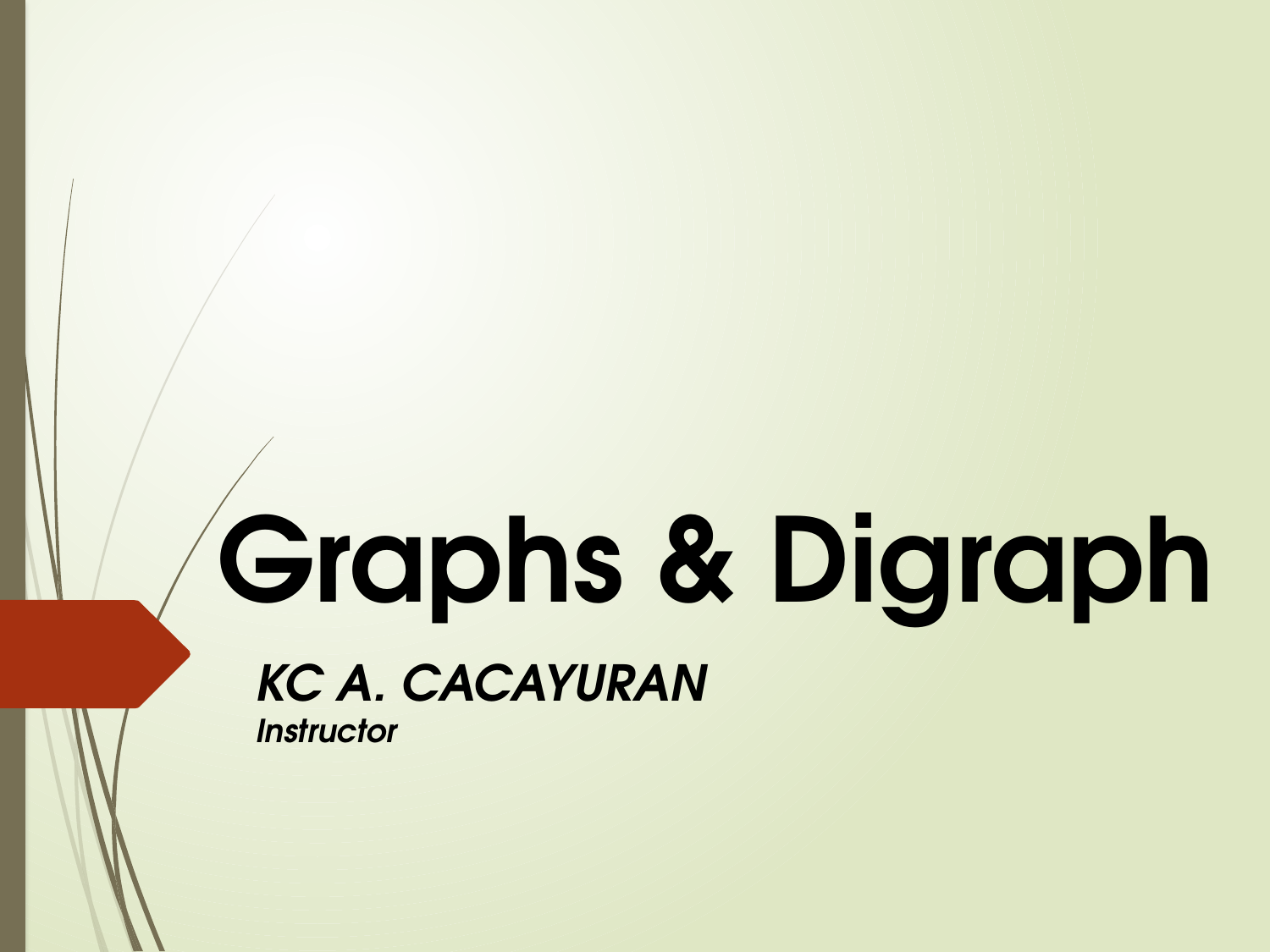

# Graphs & Digraph
KC A. CACAYURAN
Instructor